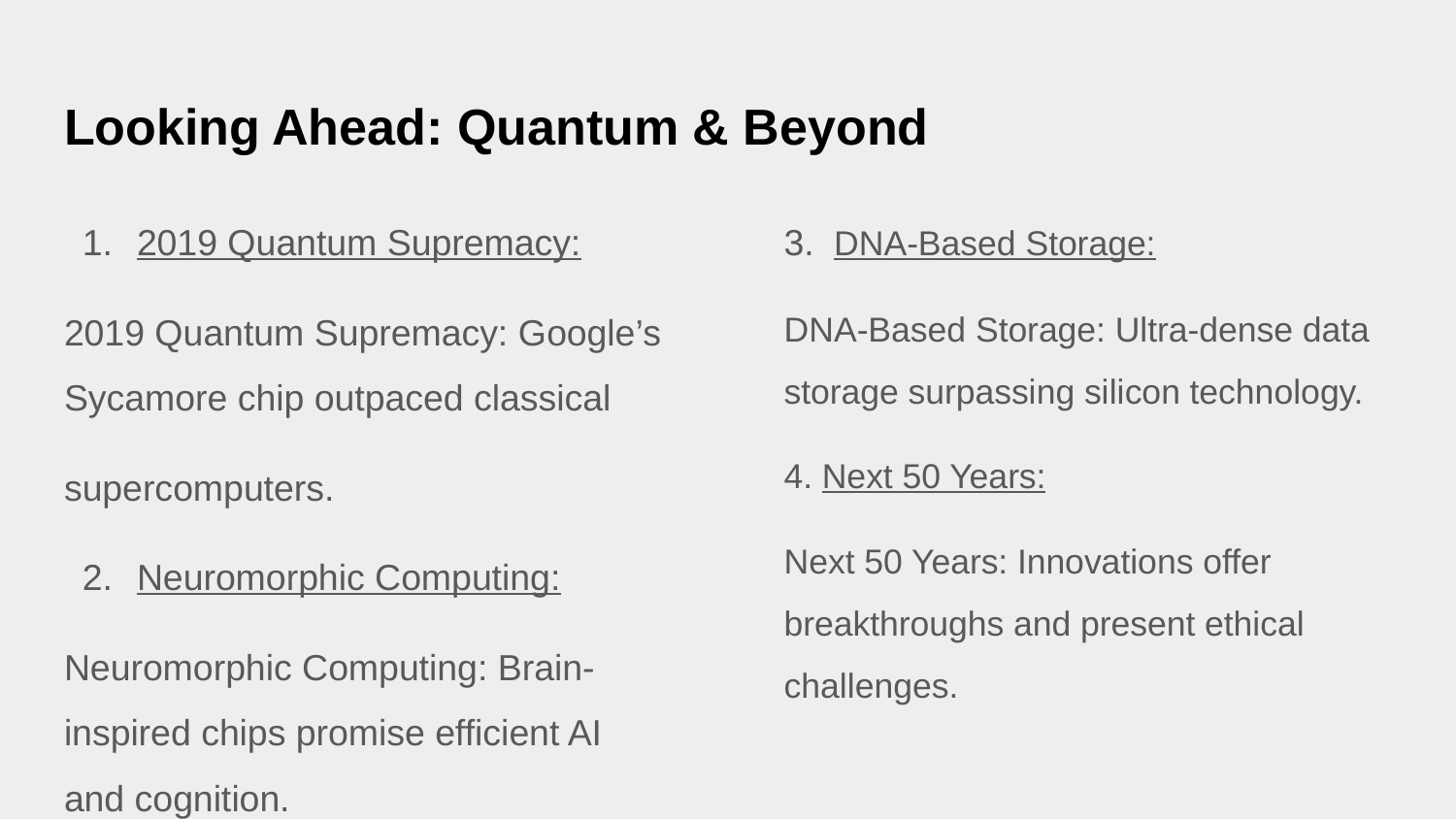

# Looking Ahead: Quantum & Beyond

2019 Quantum Supremacy:
2019 Quantum Supremacy: Google’s Sycamore chip outpaced classical
supercomputers.
Neuromorphic Computing:
Neuromorphic Computing: Brain-inspired chips promise efficient AI and cognition.

3.  DNA-Based Storage:
DNA-Based Storage: Ultra-dense data storage surpassing silicon technology.
4. Next 50 Years:
Next 50 Years: Innovations offer breakthroughs and present ethical challenges.